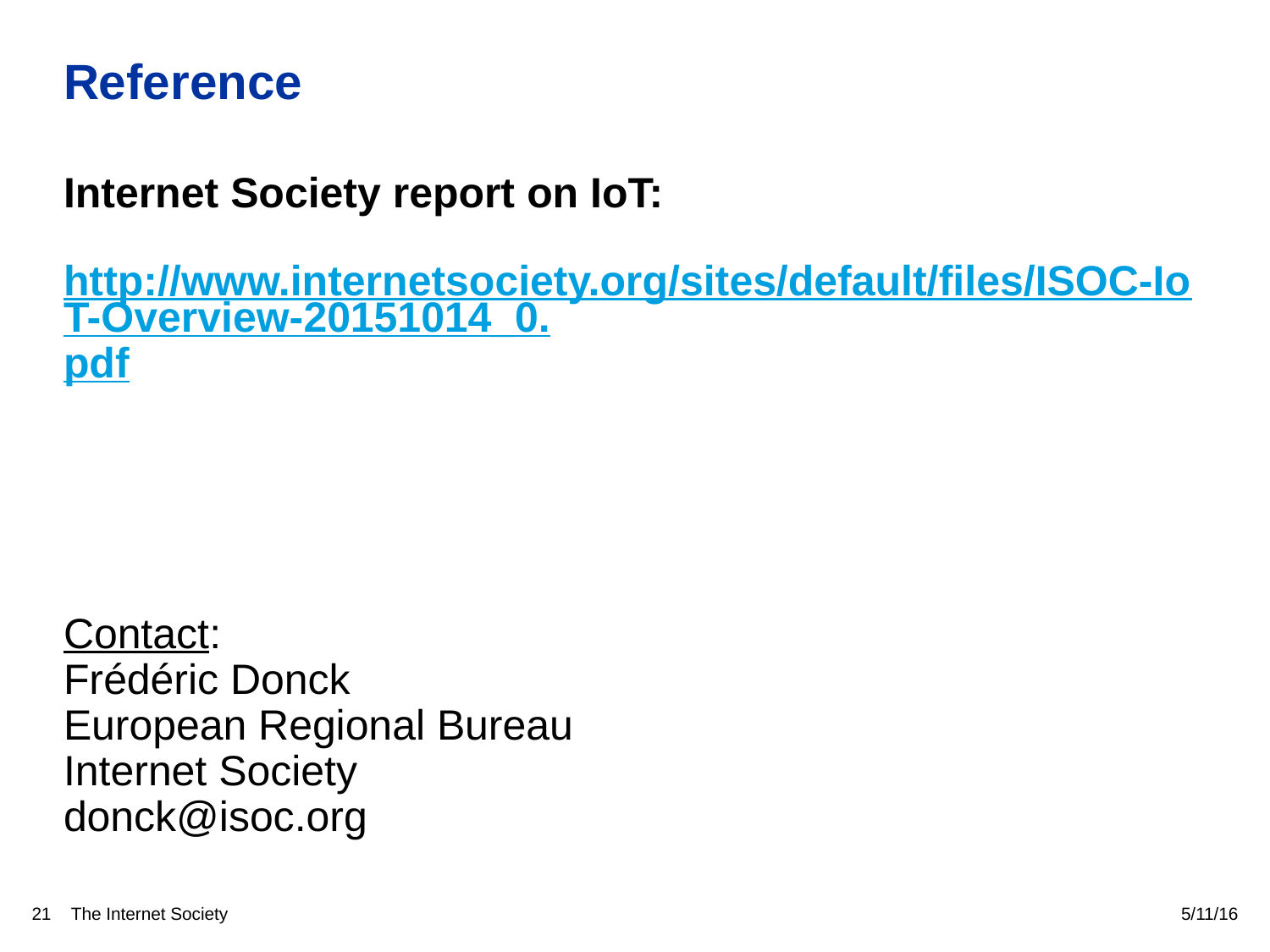

# Reference
Internet Society report on IoT:
http://www.internetsociety.org/sites/default/files/ISOC-IoT-Overview-20151014_0.pdf

Contact:
Frédéric Donck
European Regional Bureau
Internet Society
donck@isoc.org
21
5/11/16